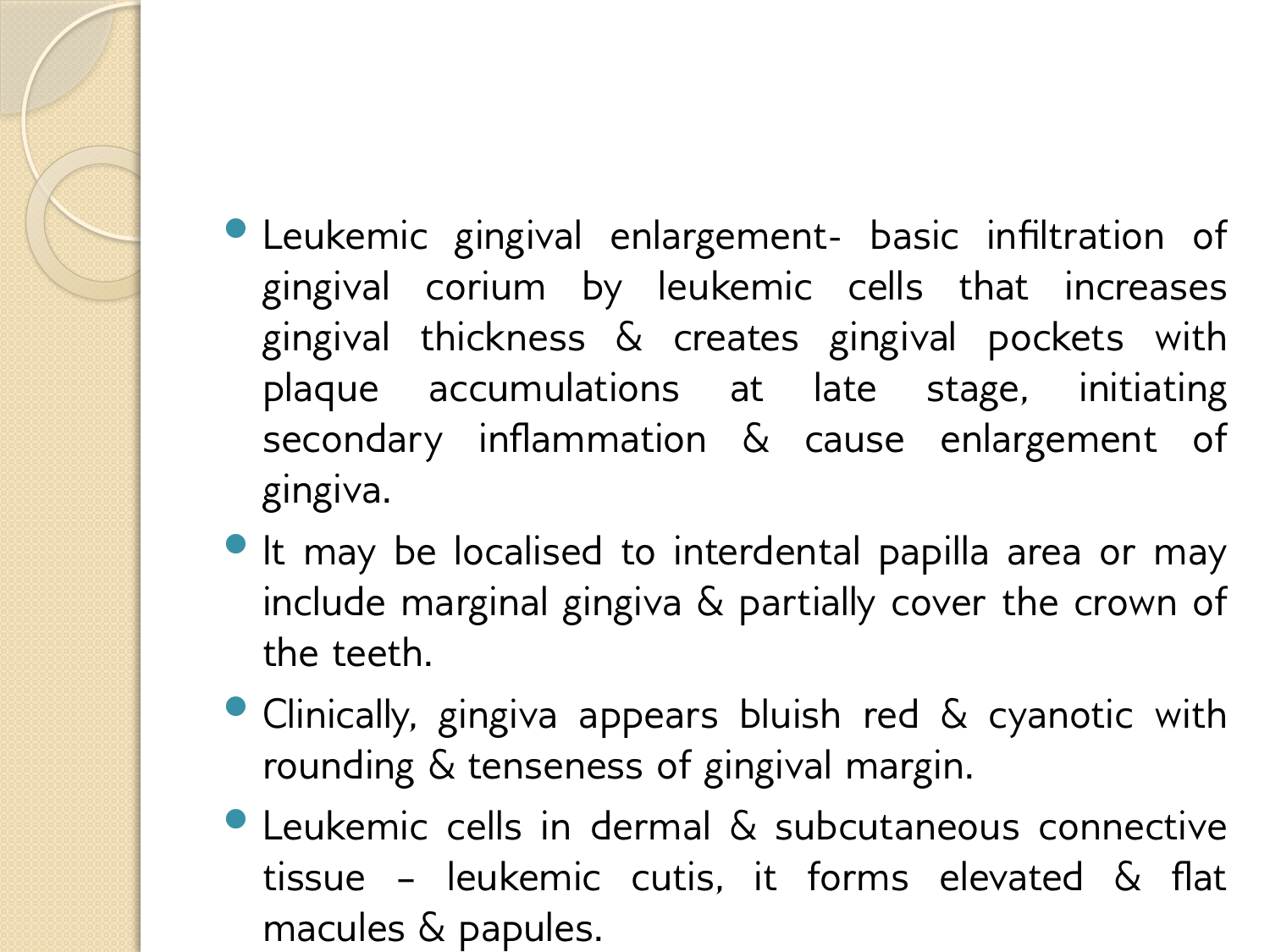

#
Leukemic gingival enlargement- basic infiltration of gingival corium by leukemic cells that increases gingival thickness & creates gingival pockets with plaque accumulations at late stage, initiating secondary inflammation & cause enlargement of gingiva.
It may be localised to interdental papilla area or may include marginal gingiva & partially cover the crown of the teeth.
Clinically, gingiva appears bluish red & cyanotic with rounding & tenseness of gingival margin.
Leukemic cells in dermal & subcutaneous connective tissue – leukemic cutis, it forms elevated & flat macules & papules.